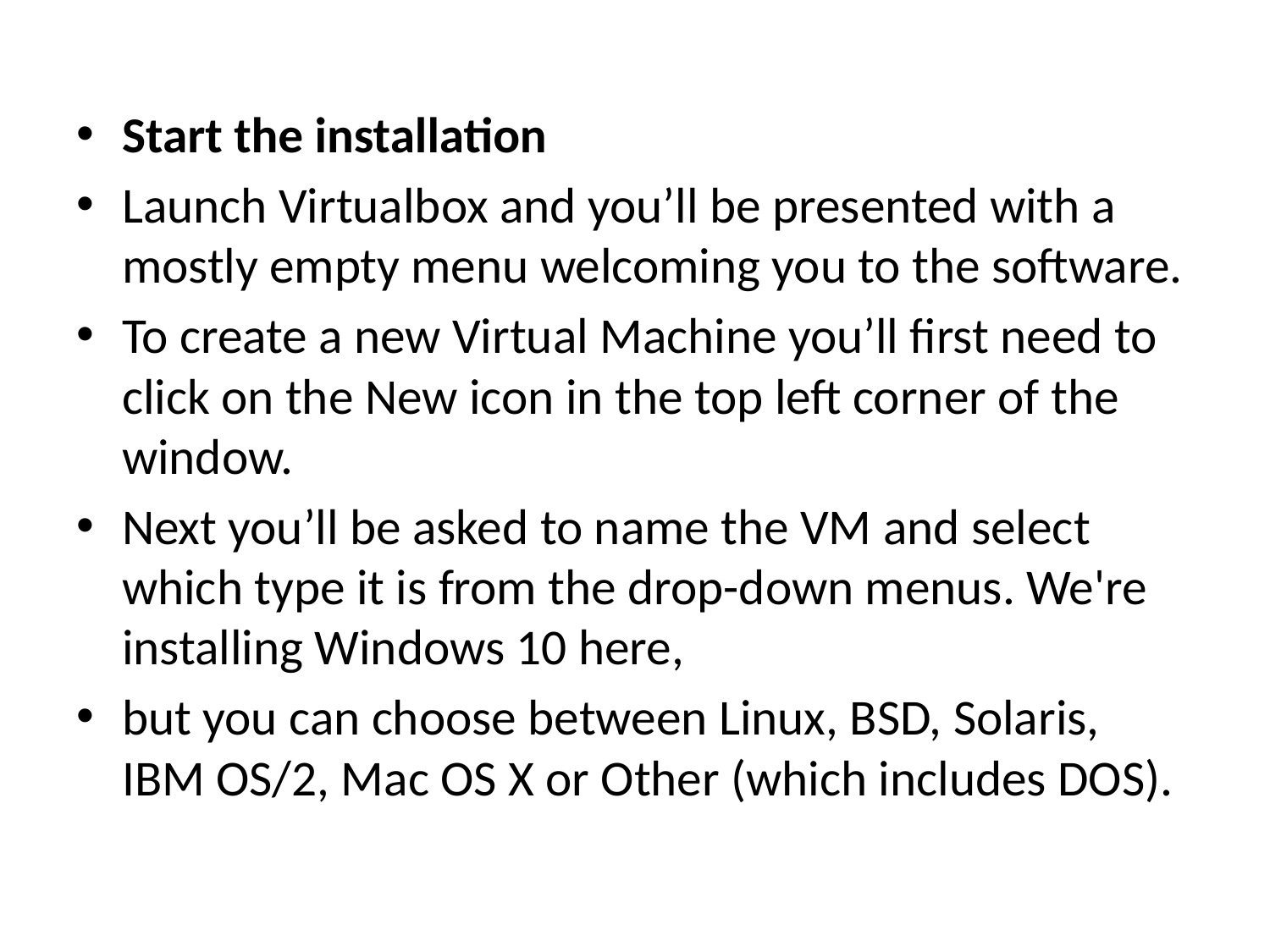

Start the installation
Launch Virtualbox and you’ll be presented with a mostly empty menu welcoming you to the software.
To create a new Virtual Machine you’ll first need to click on the New icon in the top left corner of the window.
Next you’ll be asked to name the VM and select which type it is from the drop-down menus. We're installing Windows 10 here,
but you can choose between Linux, BSD, Solaris, IBM OS/2, Mac OS X or Other (which includes DOS).